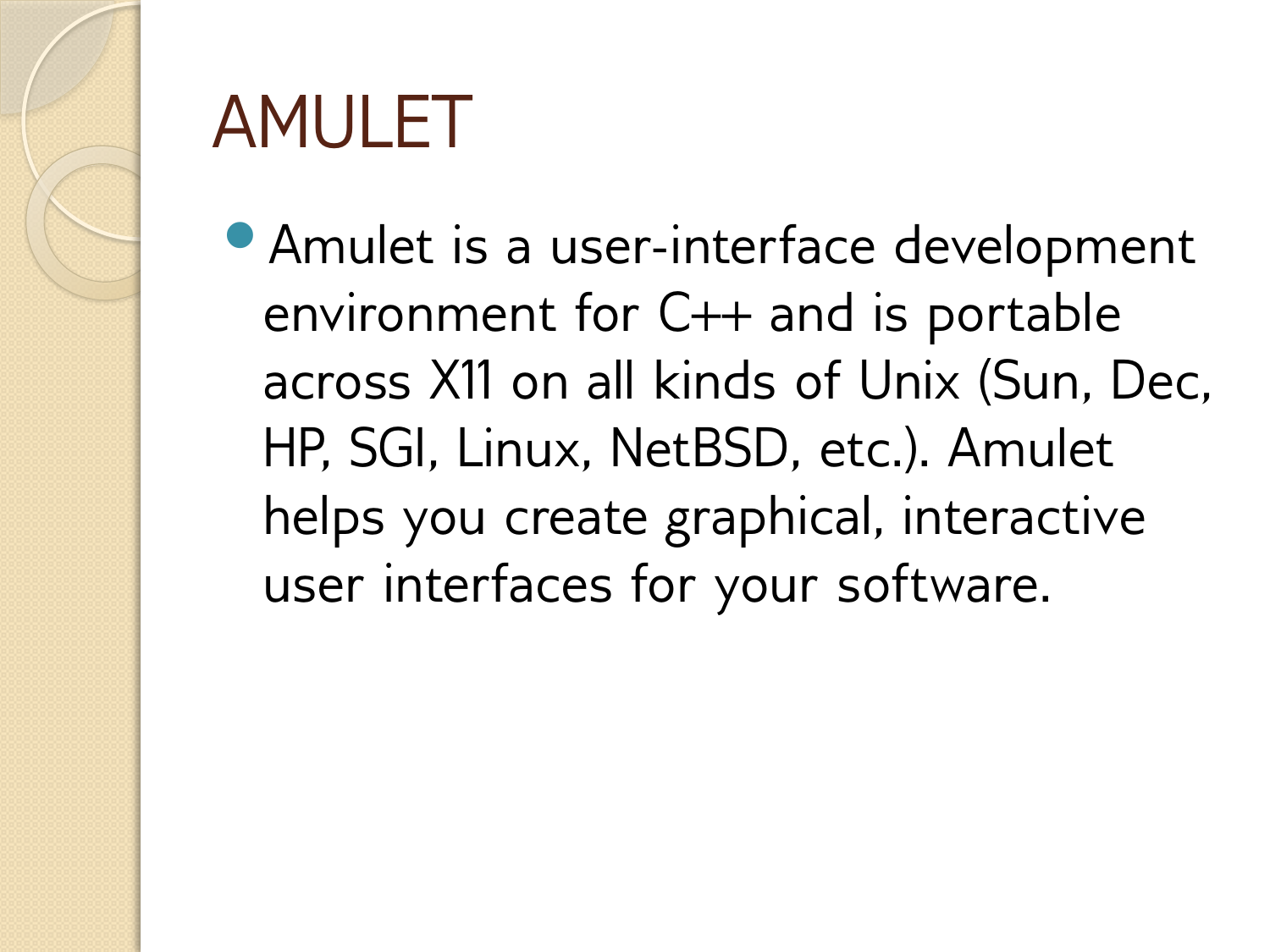

# AMULET
Amulet is a user-interface development environment for C++ and is portable across X11 on all kinds of Unix (Sun, Dec, HP, SGI, Linux, NetBSD, etc.). Amulet helps you create graphical, interactive user interfaces for your software.